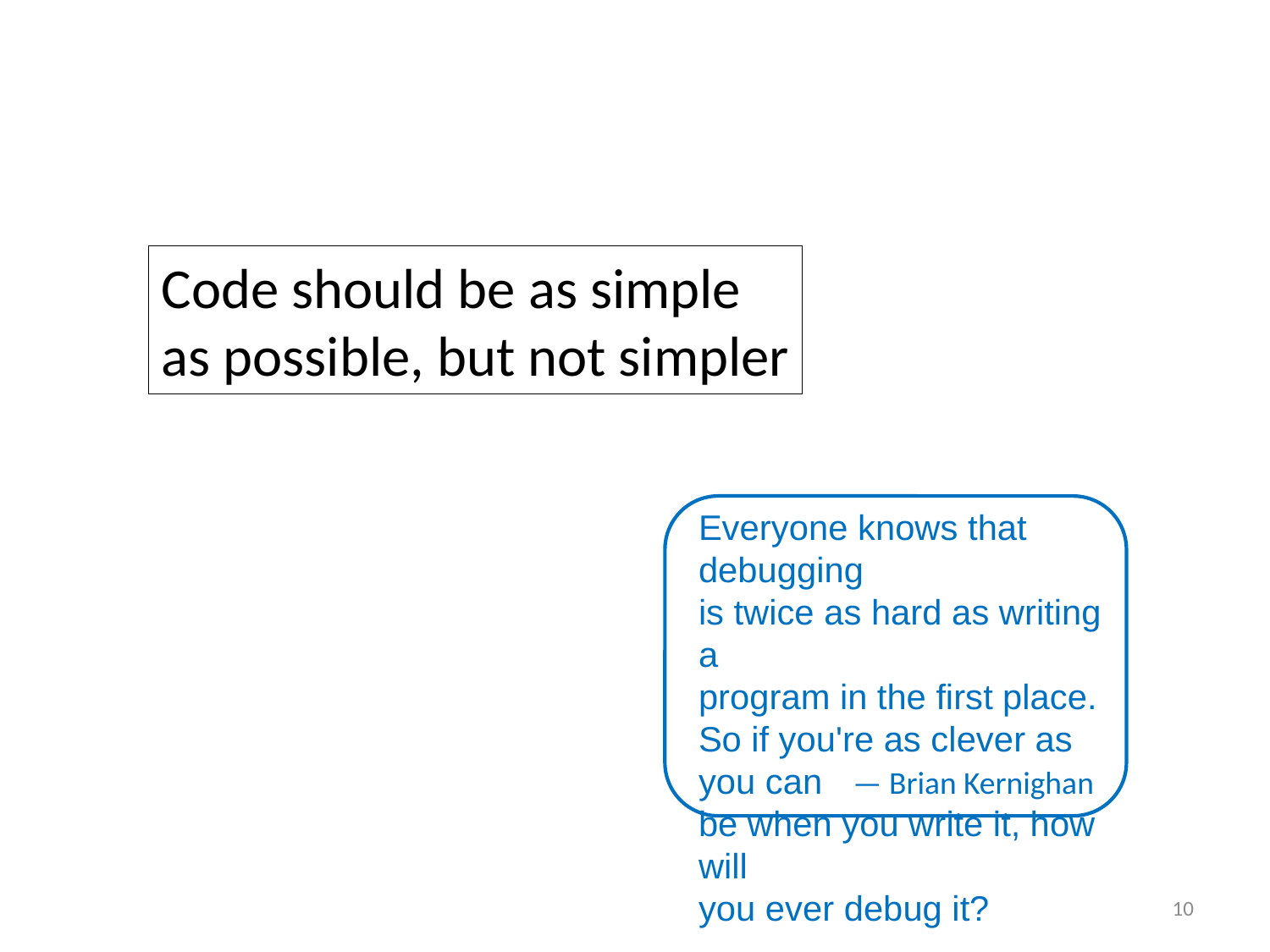

Code should be as simple
as possible, but not simpler

Everyone knows that debugging
is twice as hard as writing a
program in the first place.
So if you're as clever as you can
be when you write it, how will
you ever debug it?
— Brian Kernighan
10